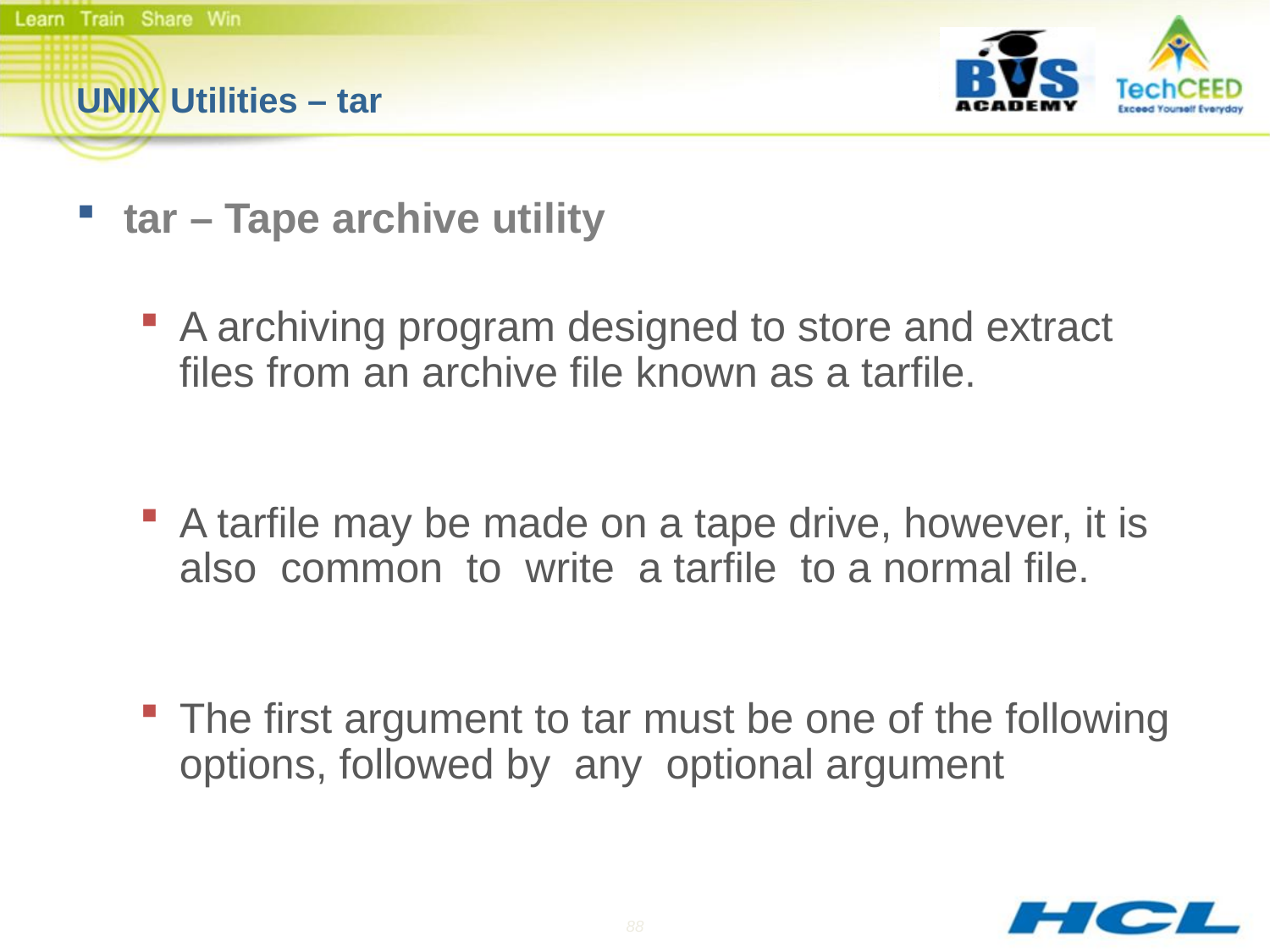

# UNIX Utilities – tar
tar – Tape archive utility

A archiving program designed to store and extract files from an archive file known as a tarfile.

A tarfile may be made on a tape drive, however, it is also  common  to  write  a tarfile  to a normal file.

The first argument to tar must be one of the following options, followed by  any  optional argument
88